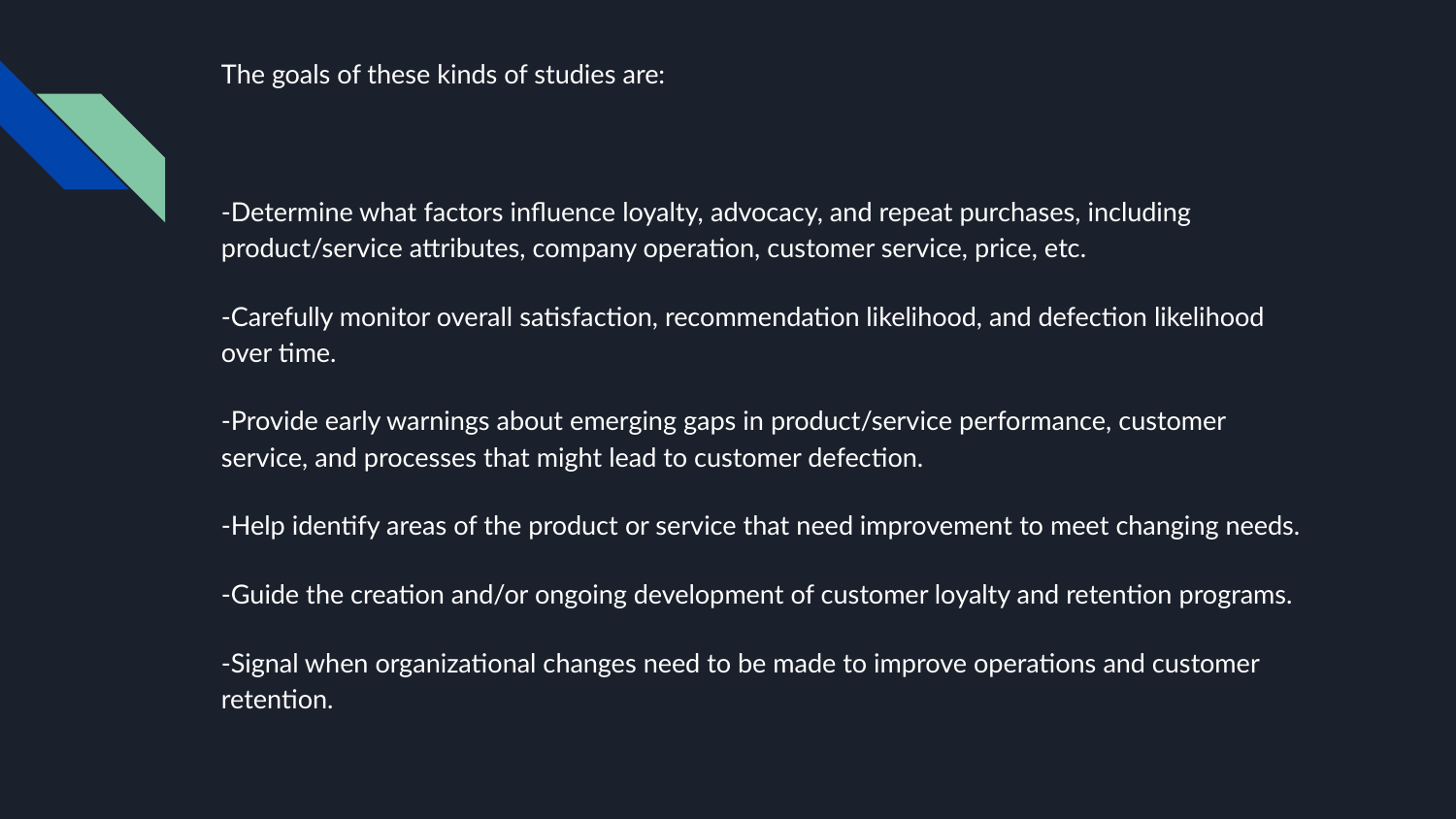

The goals of these kinds of studies are:

-Determine what factors influence loyalty, advocacy, and repeat purchases, including product/service attributes, company operation, customer service, price, etc.
-Carefully monitor overall satisfaction, recommendation likelihood, and defection likelihood over time.
-Provide early warnings about emerging gaps in product/service performance, customer service, and processes that might lead to customer defection.
-Help identify areas of the product or service that need improvement to meet changing needs.
-Guide the creation and/or ongoing development of customer loyalty and retention programs.
-Signal when organizational changes need to be made to improve operations and customer retention.